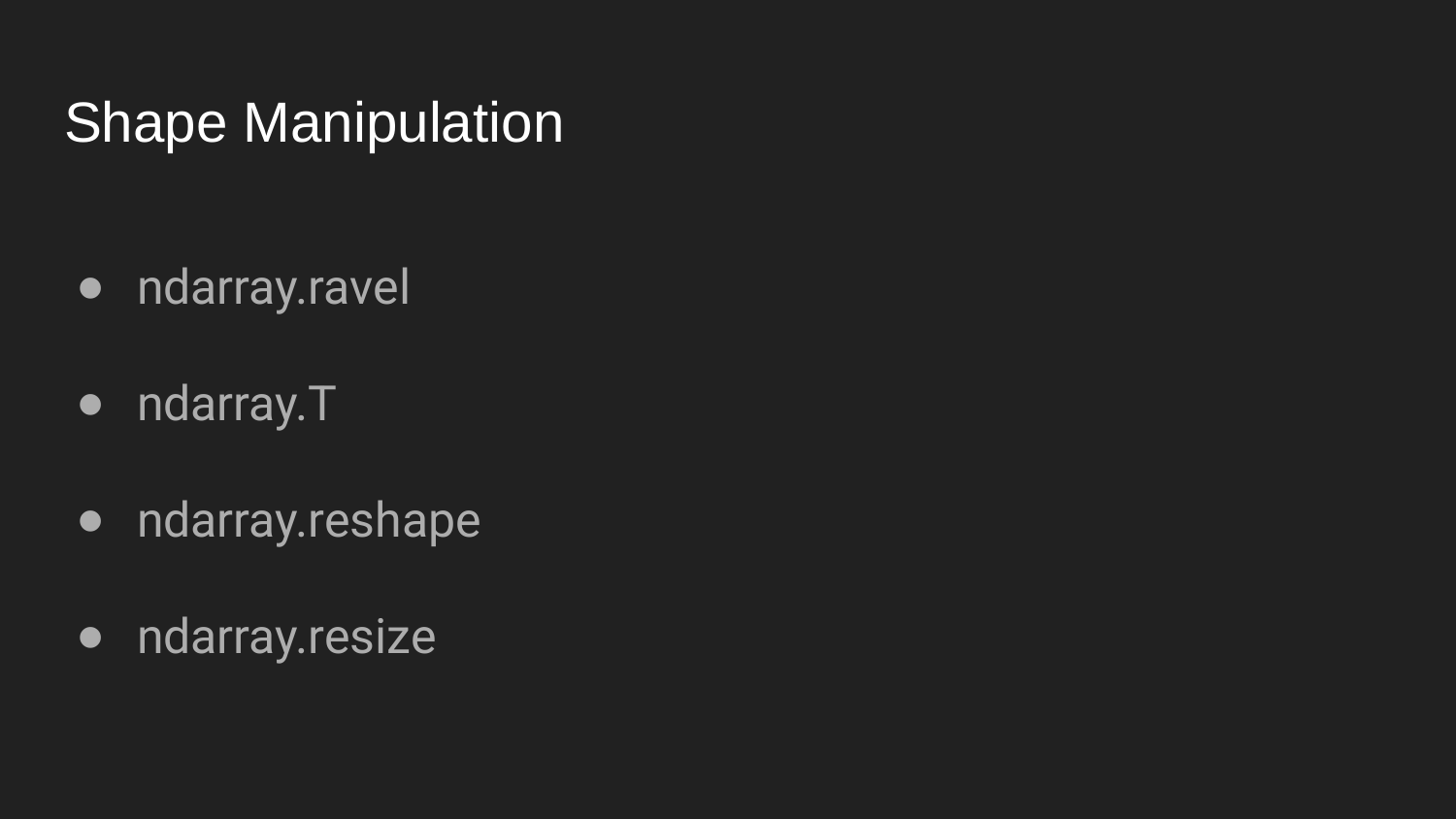

# Shape Manipulation
ndarray.ravel
ndarray.T
ndarray.reshape
ndarray.resize